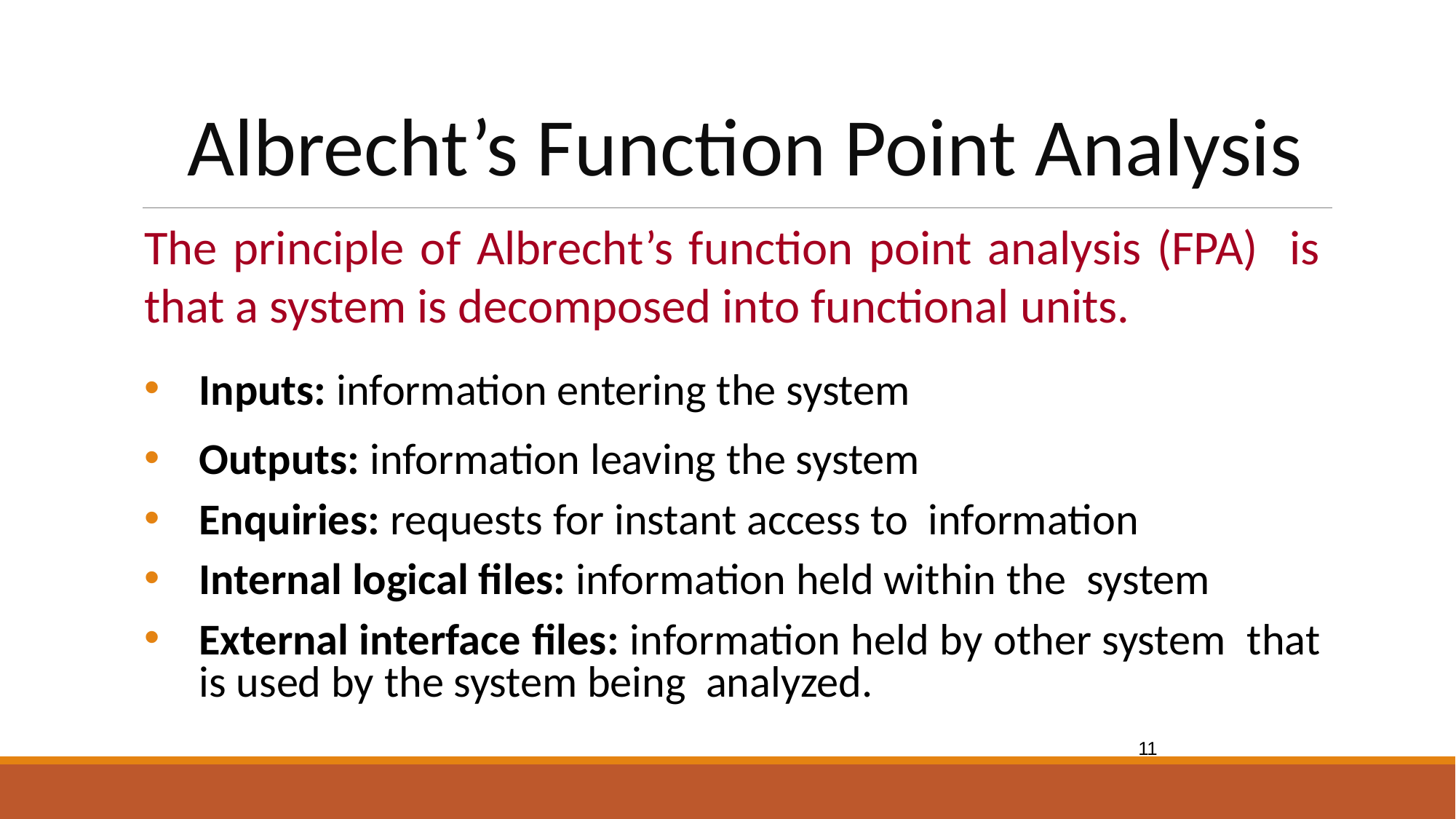

# Albrecht’s Function Point Analysis
The principle of Albrecht’s function point analysis (FPA)  is that a system is decomposed into functional units.
Inputs: information entering the system
Outputs: information leaving the system
Enquiries: requests for instant access to  information
Internal logical files: information held within the  system
External interface files: information held by other system  that is used by the system being  analyzed.
11